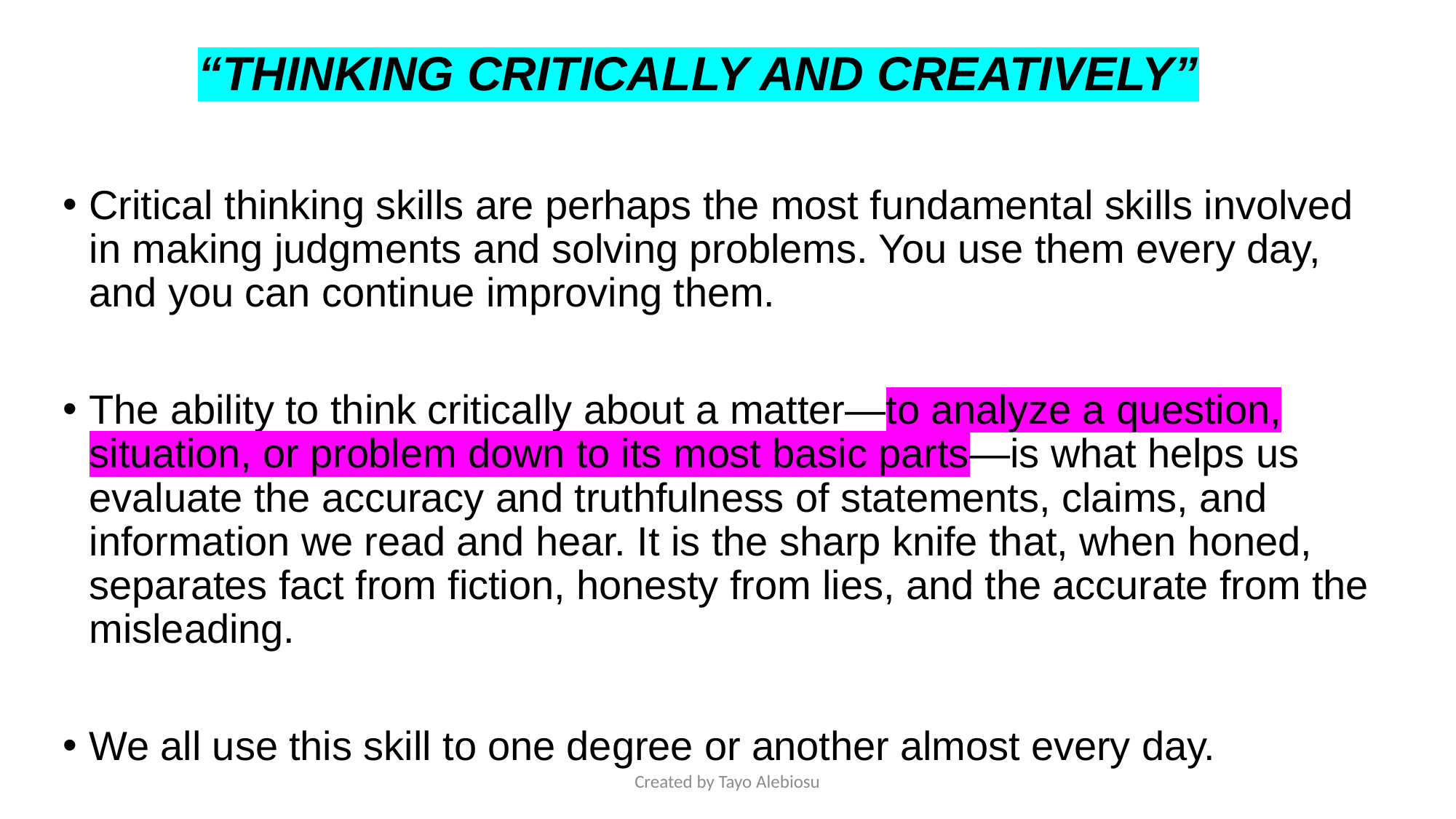

# “THINKING CRITICALLY AND CREATIVELY”
Critical thinking skills are perhaps the most fundamental skills involved in making judgments and solving problems. You use them every day, and you can continue improving them.

The ability to think critically about a matter—to analyze a question, situation, or problem down to its most basic parts—is what helps us evaluate the accuracy and truthfulness of statements, claims, and information we read and hear. It is the sharp knife that, when honed, separates fact from fiction, honesty from lies, and the accurate from the misleading.

We all use this skill to one degree or another almost every day.
Created by Tayo Alebiosu